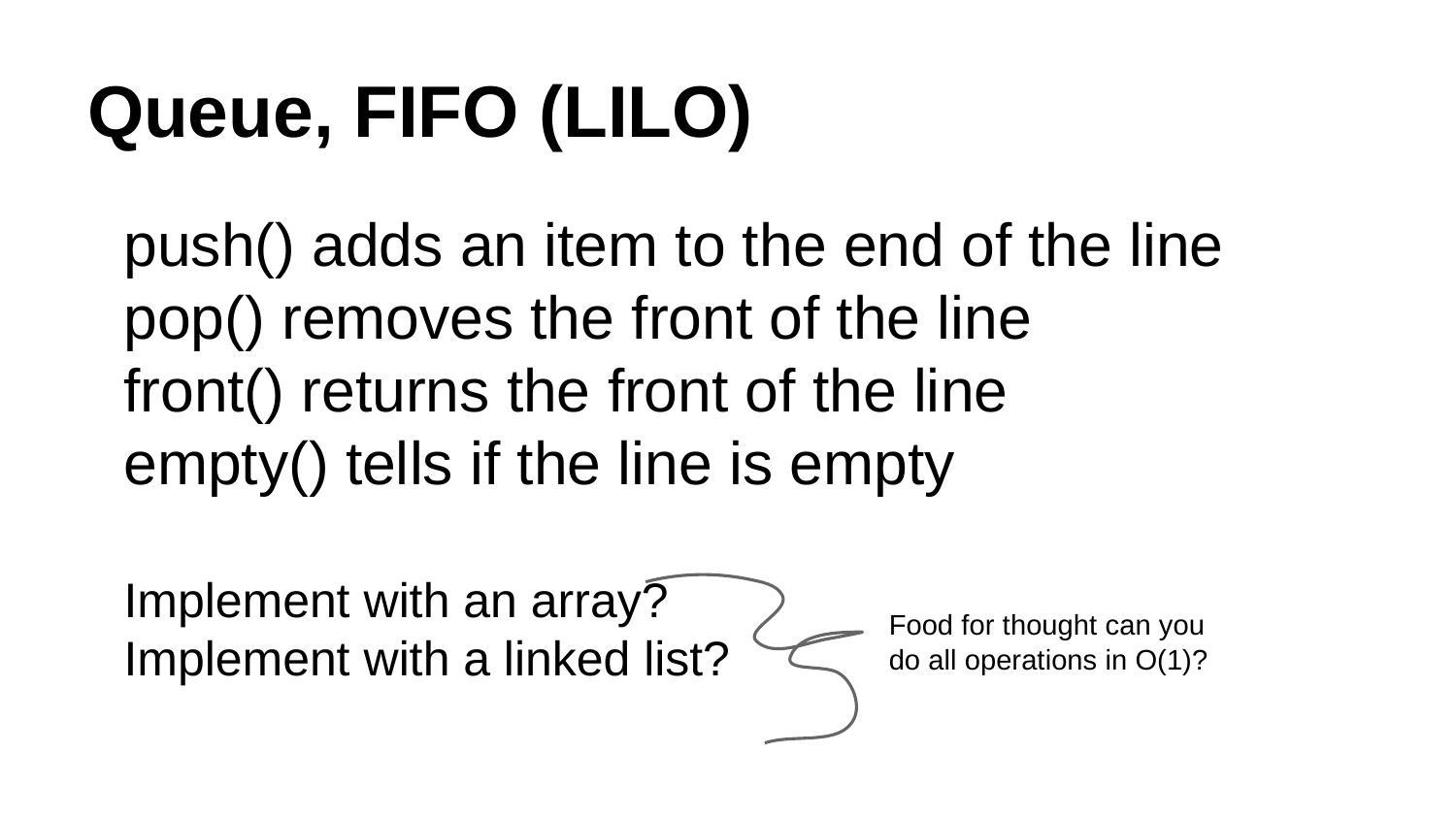

# Queue, FIFO (LILO)
push() adds an item to the end of the line
pop() removes the front of the line
front() returns the front of the line
empty() tells if the line is empty

Implement with an array?
Implement with a linked list?

Food for thought can you do all operations in O(1)?